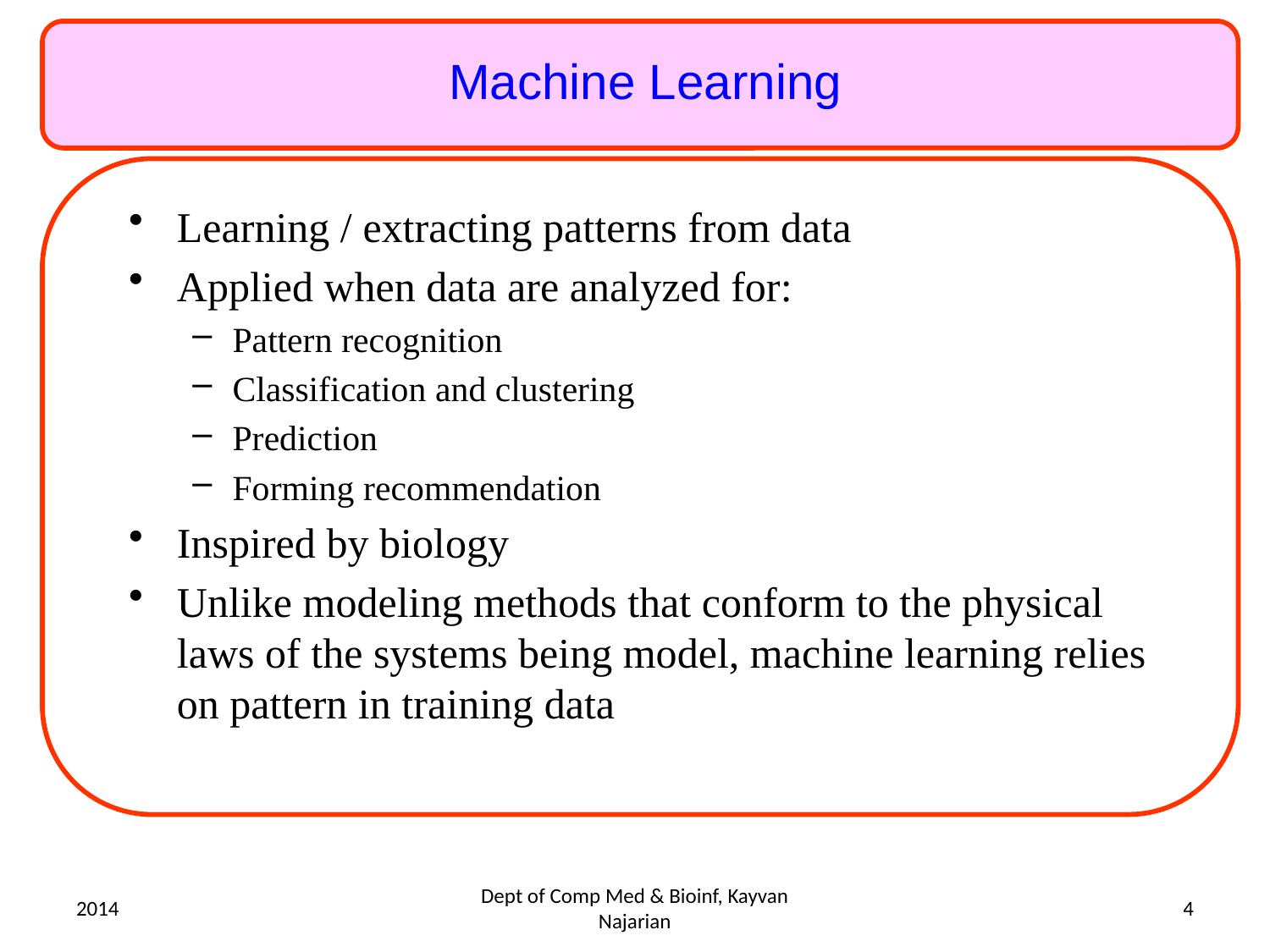

Machine Learning

Learning / extracting patterns from data
Applied when data are analyzed for:
Pattern recognition
Classification and clustering
Prediction
Forming recommendation
Inspired by biology
Unlike modeling methods that conform to the physical laws of the systems being model, machine learning relies on pattern in training data

2014
Dept of Comp Med & Bioinf, Kayvan Najarian
4